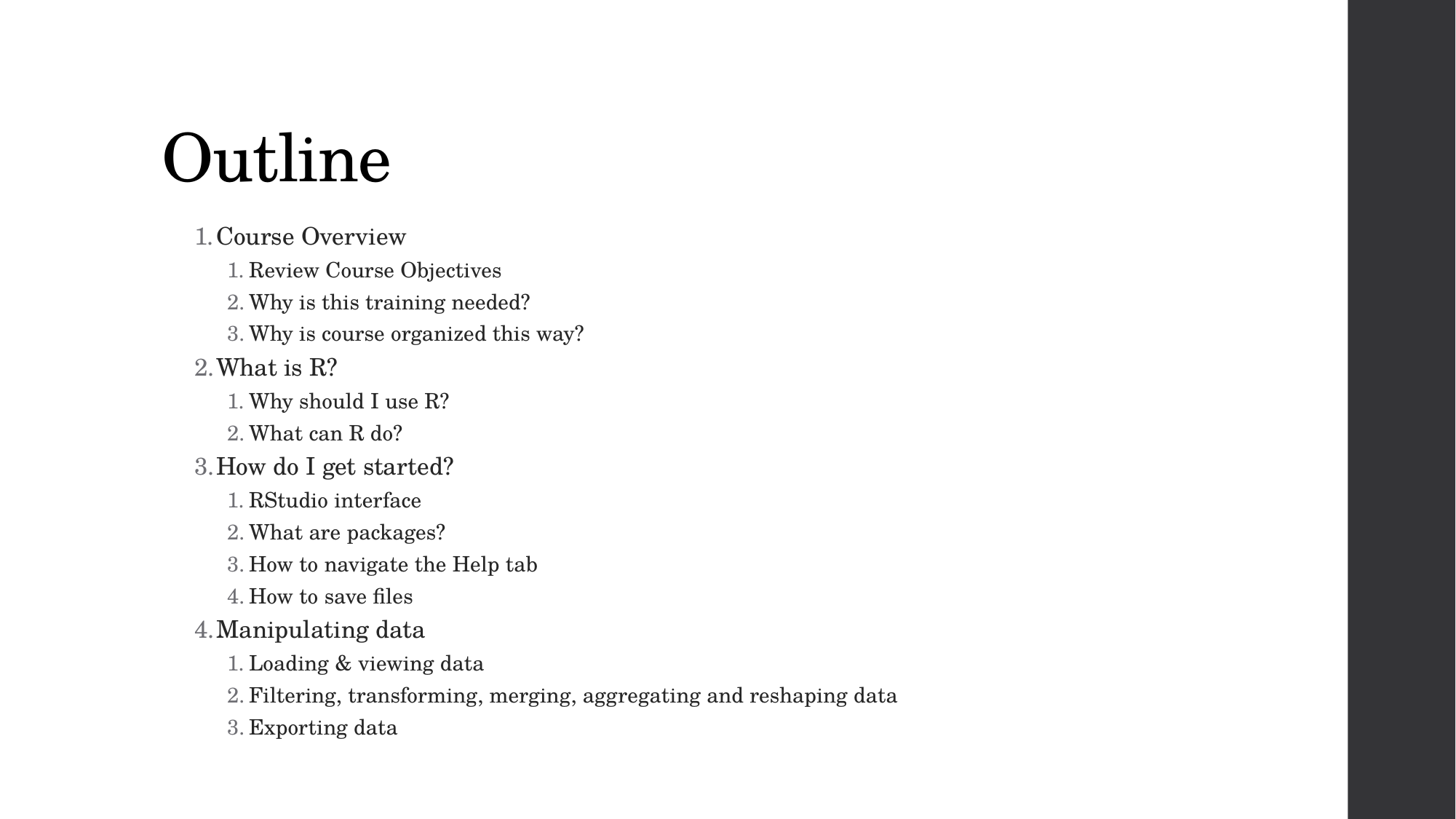

# Outline
Course Overview
Review Course Objectives
Why is this training needed?
Why is course organized this way?
What is R?
Why should I use R?
What can R do?
How do I get started?
RStudio interface
What are packages?
How to navigate the Help tab
How to save files
Manipulating data
Loading & viewing data
Filtering, transforming, merging, aggregating and reshaping data
Exporting data